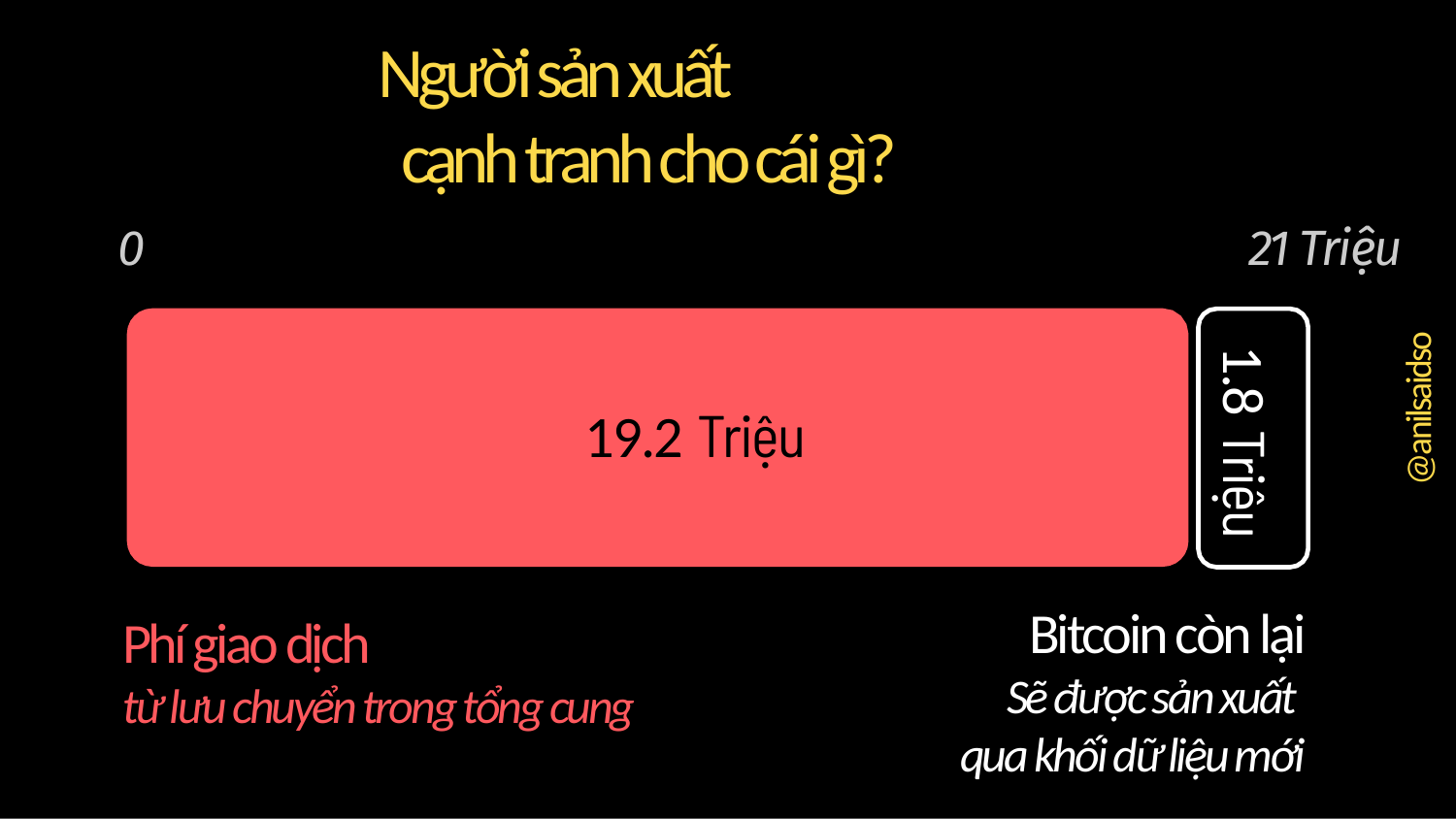

# Người sản xuất cạnh tranh cho cái gì?
0
21 Triệu

@anilsaidso
1.8 Triệu
19.2 Triệu
Bitcoin còn lại
Sẽ được sản xuất
qua khối dữ liệu mới
Phí giao dịch
từ lưu chuyển trong tổng cung